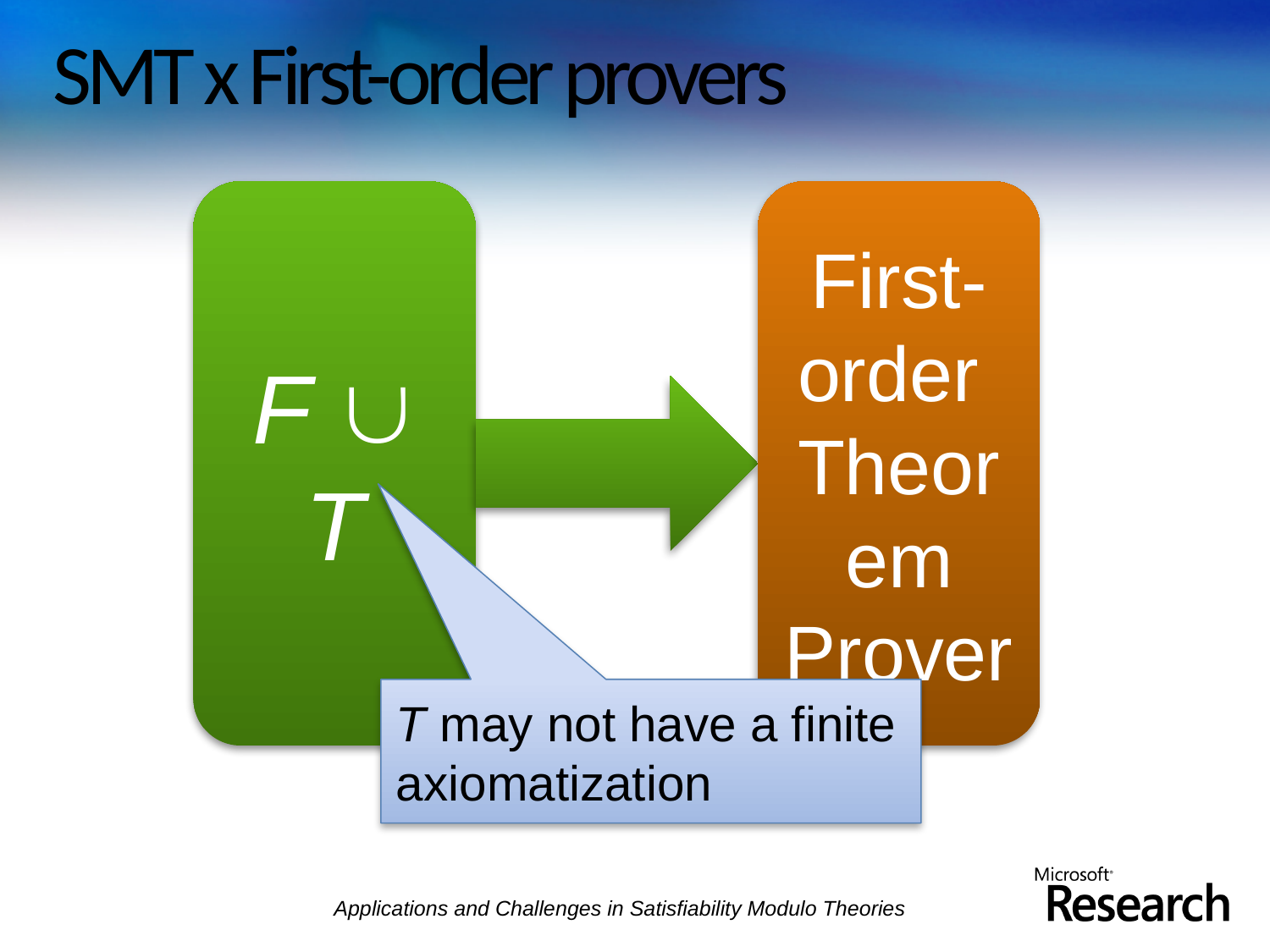

# SMT x First-order provers
F ∪ T
First-order
Theorem Prover
T may not have a finite axiomatization
Applications and Challenges in Satisfiability Modulo Theories